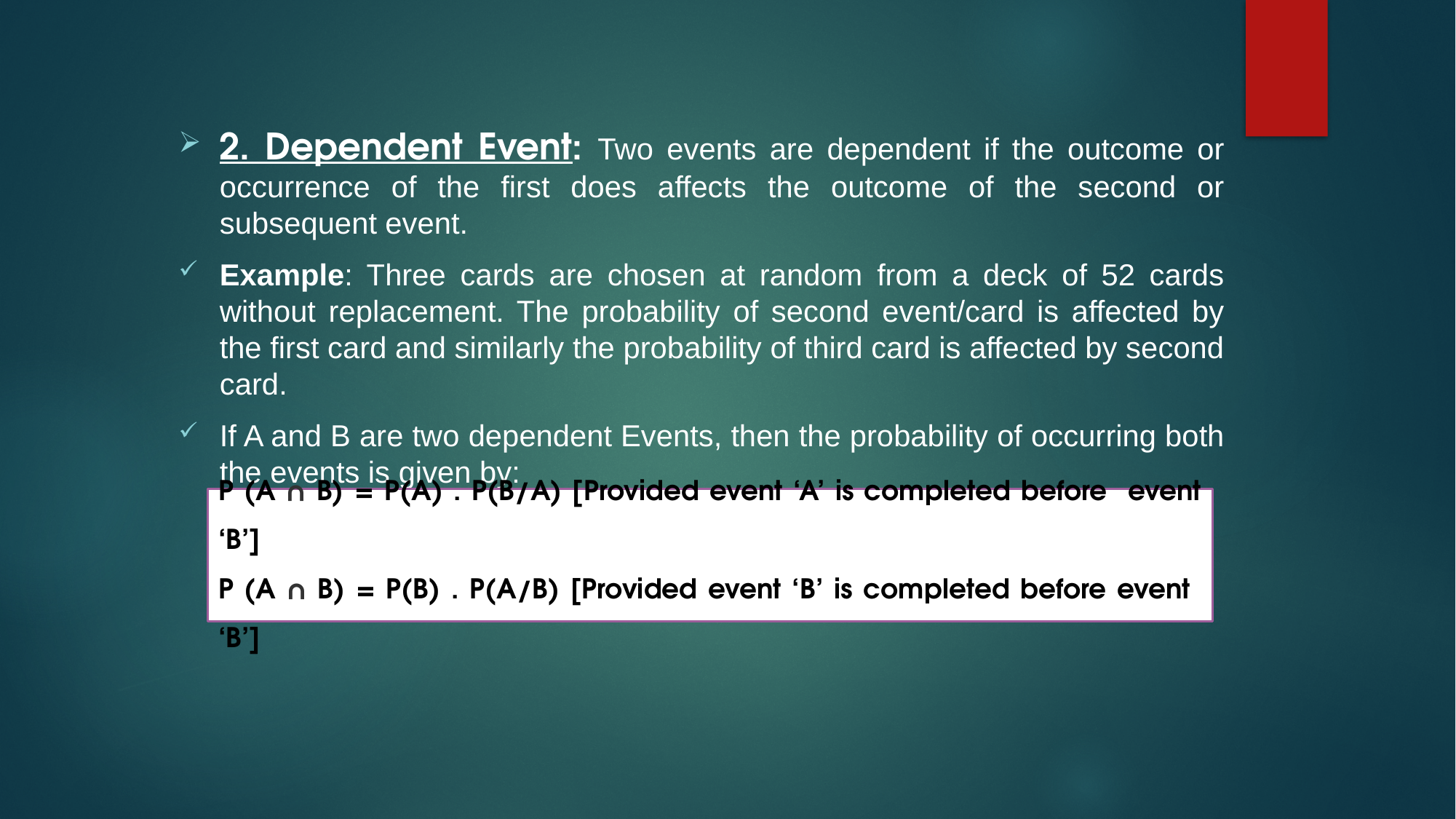

2. Dependent Event: Two events are dependent if the outcome or occurrence of the first does affects the outcome of the second or subsequent event.
Example: Three cards are chosen at random from a deck of 52 cards without replacement. The probability of second event/card is affected by the first card and similarly the probability of third card is affected by second card.
If A and B are two dependent Events, then the probability of occurring both the events is given by:

P (A ∩ B) = P(A) . P(B/A) [Provided event ‘A’ is completed before  event ‘B’]
P (A ∩ B) = P(B) . P(A/B) [Provided event ‘B’ is completed before event  ‘B’]